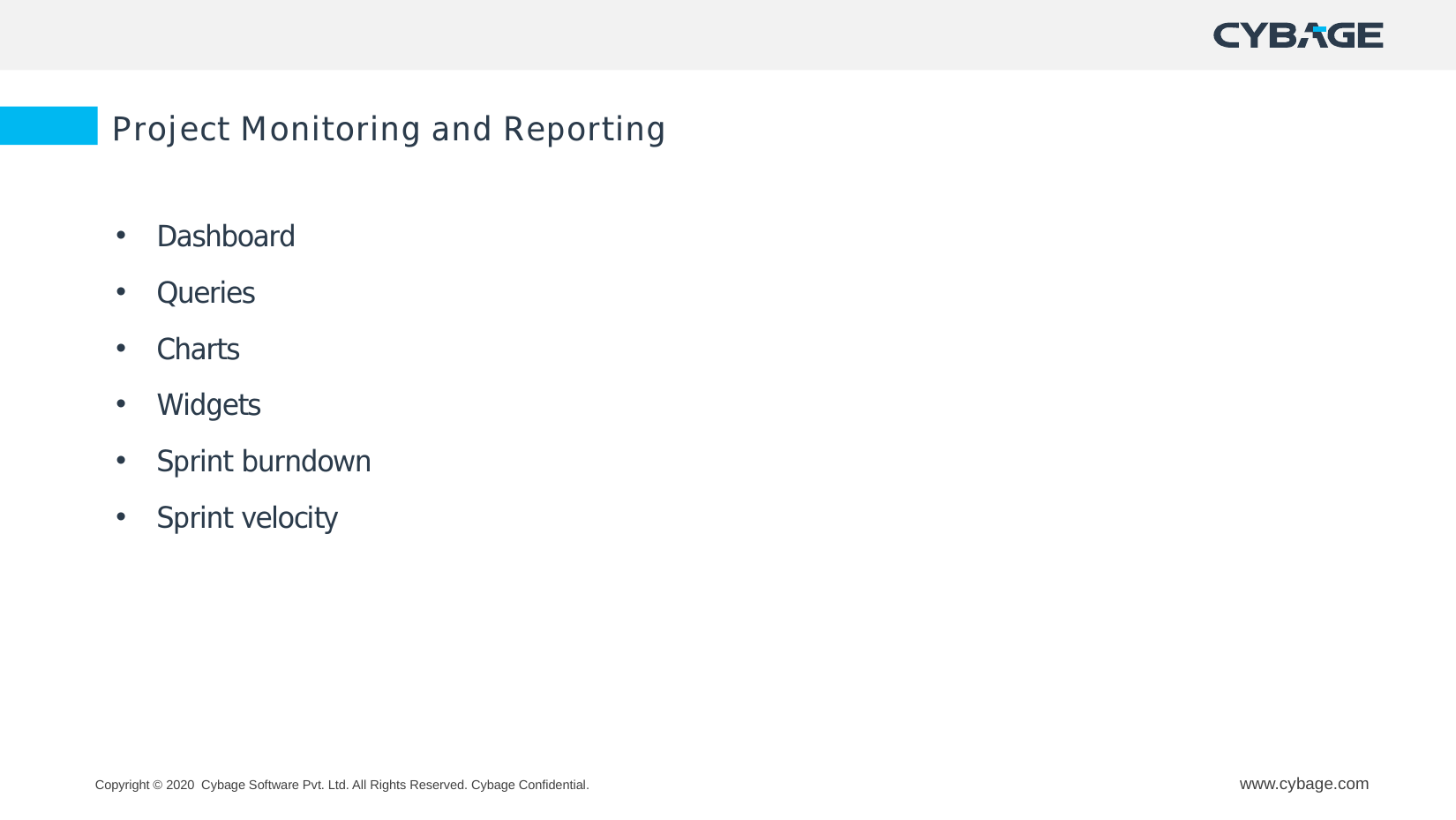

Project Monitoring and Reporting

Dashboard
Queries
Charts
Widgets
Sprint burndown
Sprint velocity